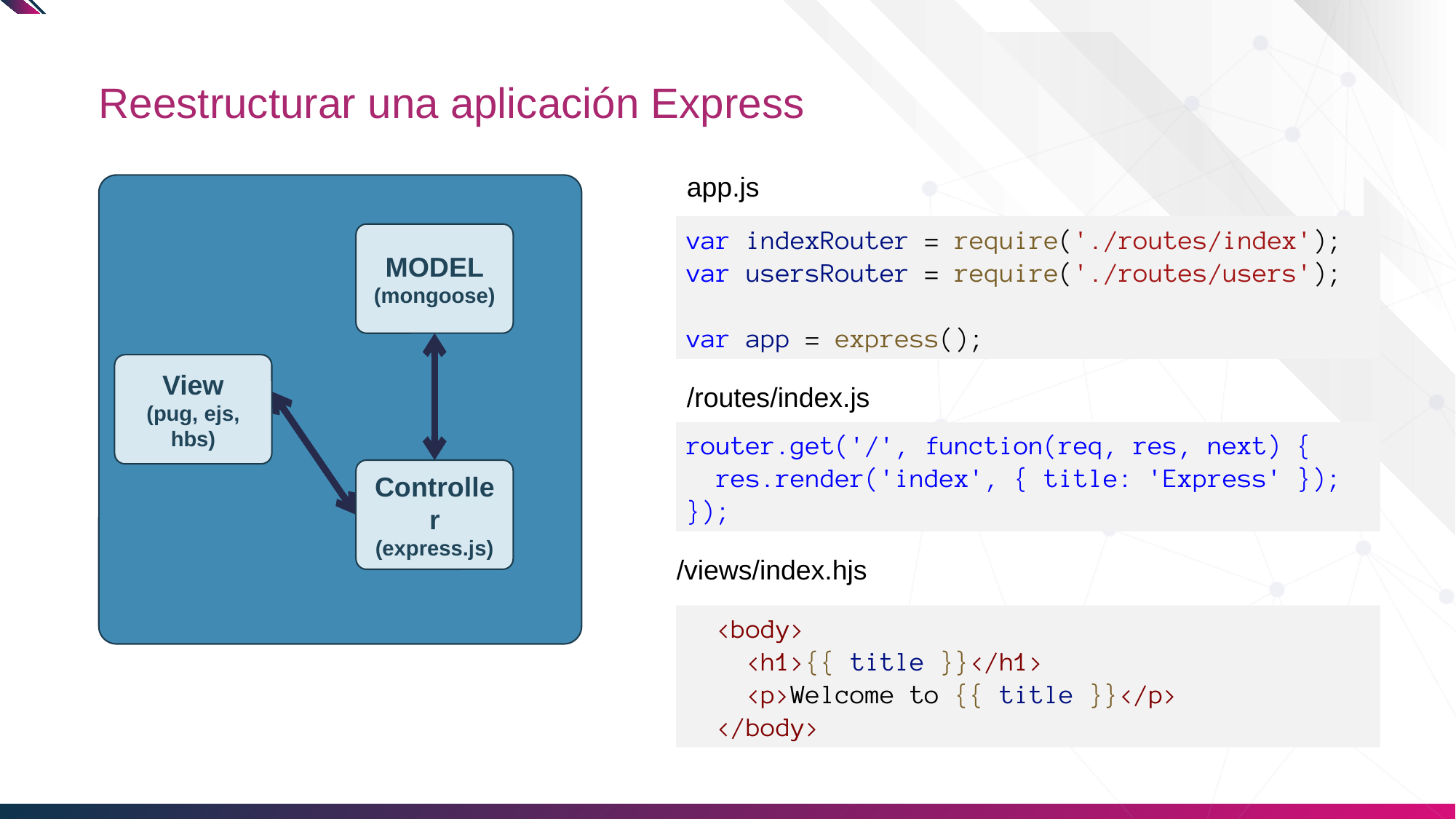

# Reestructurar una aplicación Express
app.js

var indexRouter = require('./routes/index');
var usersRouter = require('./routes/users');
var app = express();
MODEL
(mongoose)
View
(pug, ejs, hbs)
/routes/index.js
router.get('/', function(req, res, next) {
  res.render('index', { title: 'Express' });
});
Controller
(express.js)
/views/index.hjs
  <body>
    <h1>{{ title }}</h1>
    <p>Welcome to {{ title }}</p>
  </body>